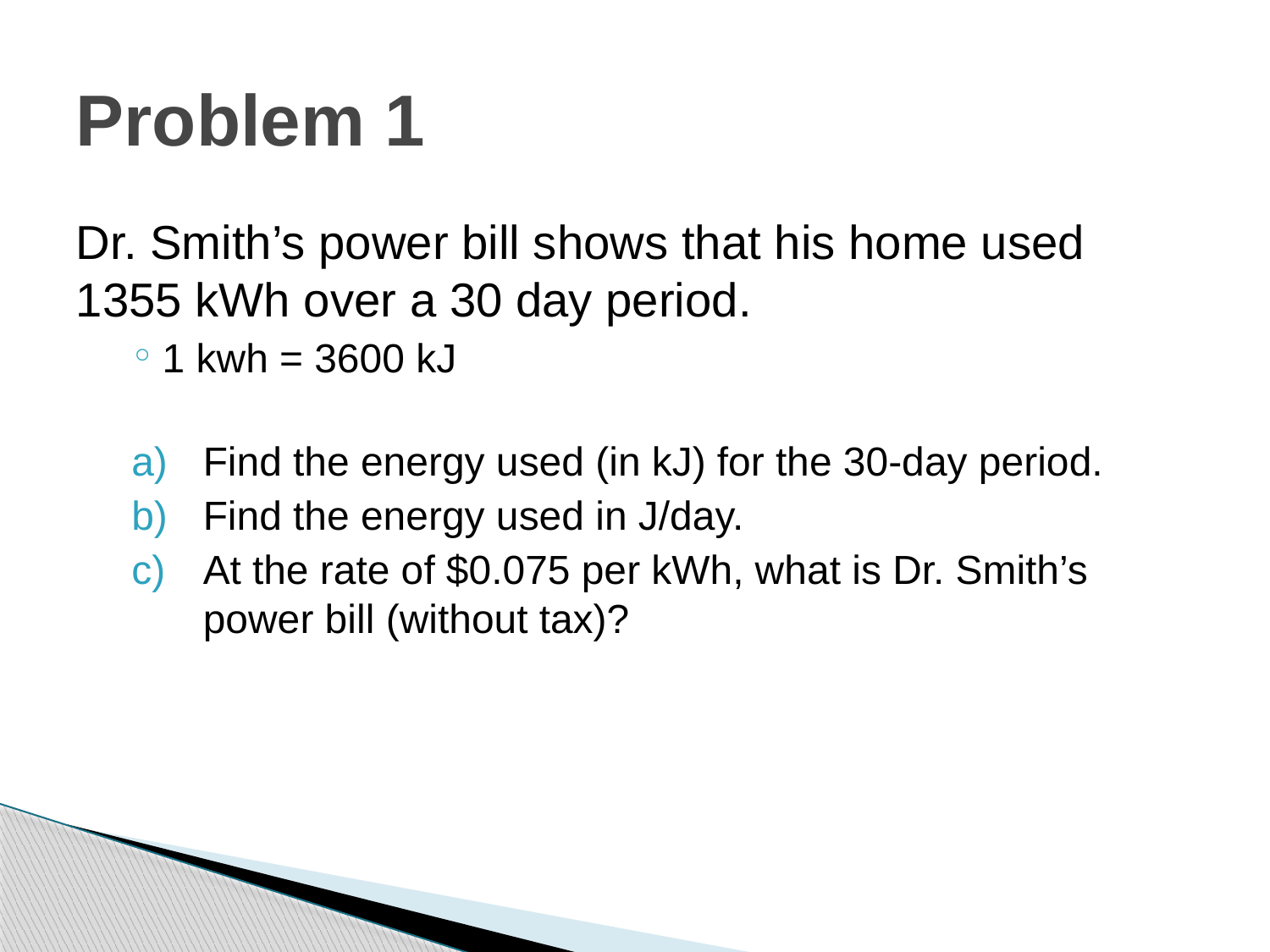

# Problem 1
Dr. Smith’s power bill shows that his home used 1355 kWh over a 30 day period.
1 kwh = 3600 kJ
Find the energy used (in kJ) for the 30-day period.
Find the energy used in J/day.
At the rate of $0.075 per kWh, what is Dr. Smith’s power bill (without tax)?